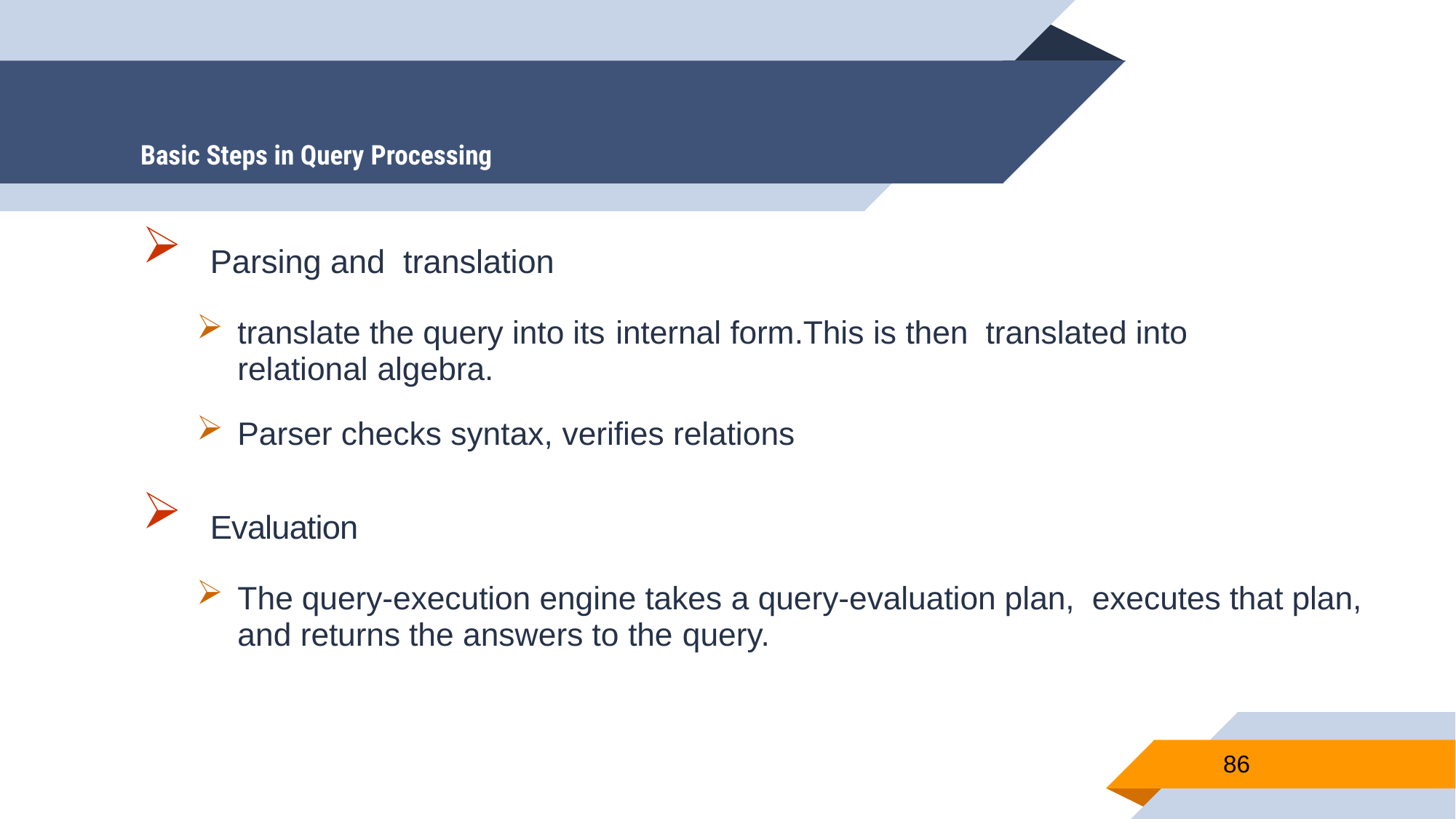

# Basic Steps in Query Processing
Parsing and  translation
translate the query into its internal form.This is then  translated into relational algebra.
Parser checks syntax, verifies relations
Evaluation
The query-execution engine takes a query-evaluation plan,  executes that plan, and returns the answers to the query.

86